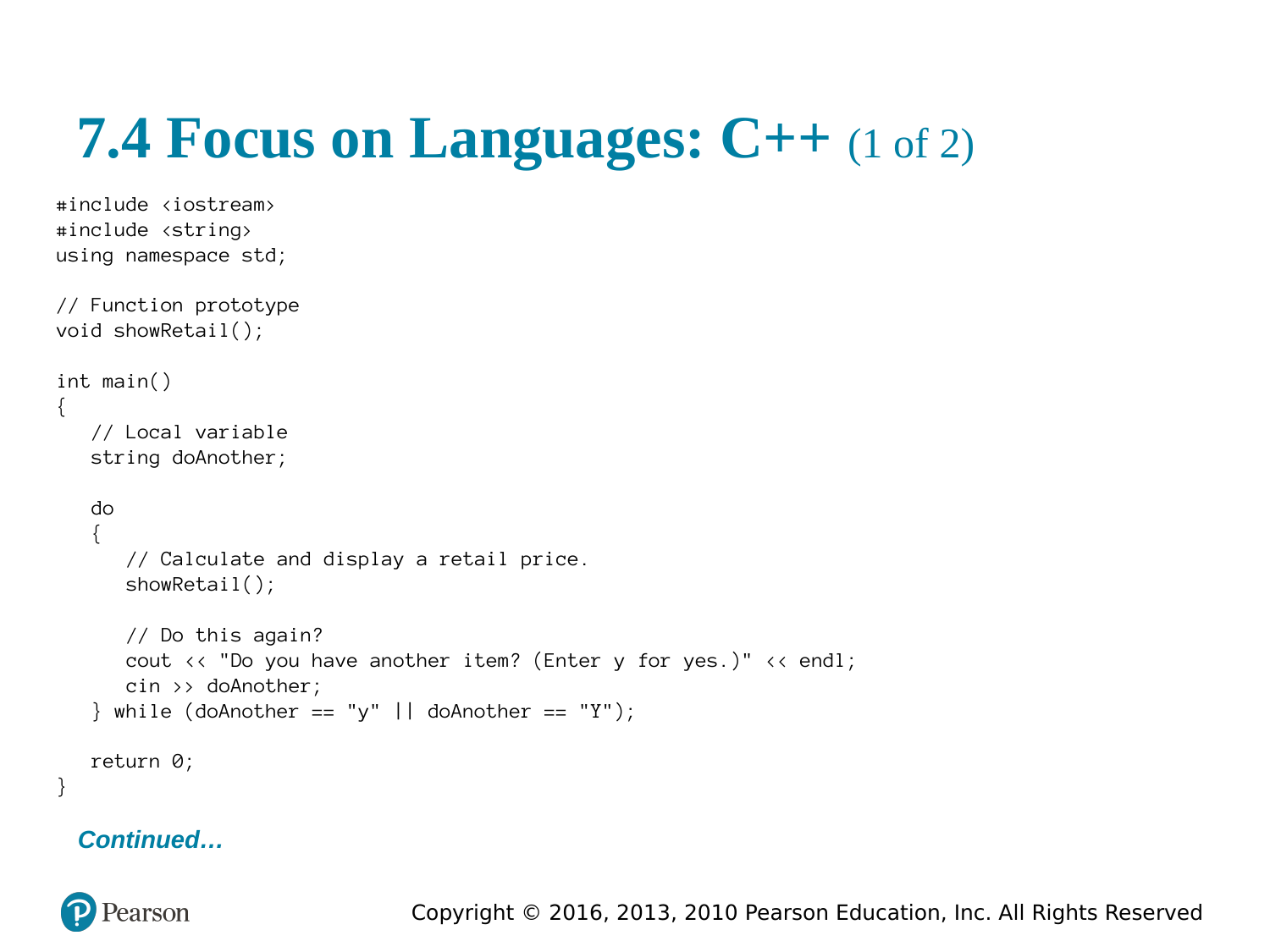

# 7.4 Focus on Languages: C++ (1 of 2)
#include <iostream>
#include <string>
using namespace std;

// Function prototype
void showRetail();

int main()
{
   // Local variable
   string doAnother;

   do
   {
      // Calculate and display a retail price.
      showRetail();

      // Do this again?
      cout << "Do you have another item? (Enter y for yes.)" << endl;
      cin >> doAnother;
   } while (doAnother == "y" || doAnother == "Y");

   return 0;
}

   Continued…